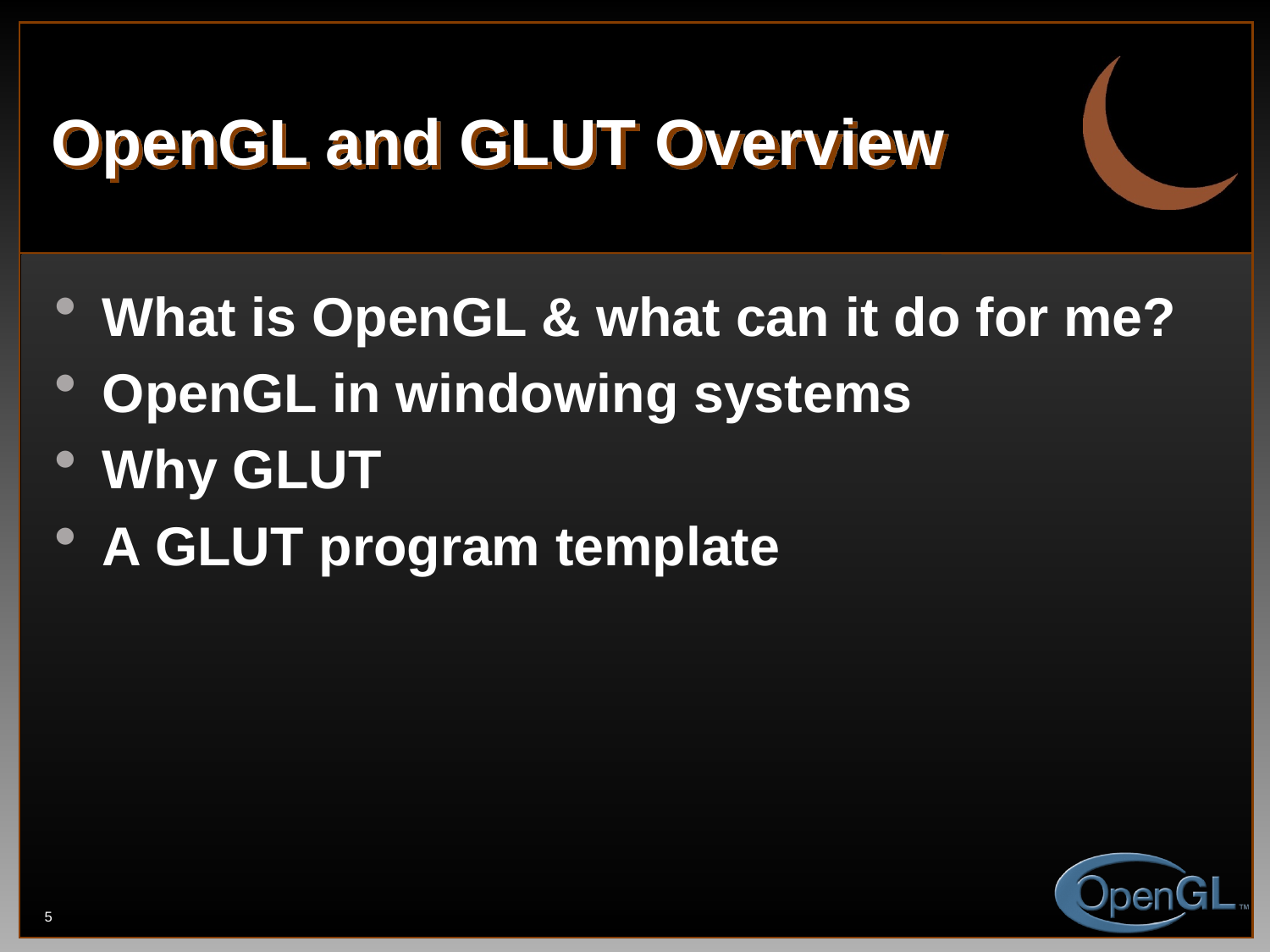

# OpenGL and GLUT Overview
What is OpenGL & what can it do for me?
OpenGL in windowing systems
Why GLUT
A GLUT program template
5